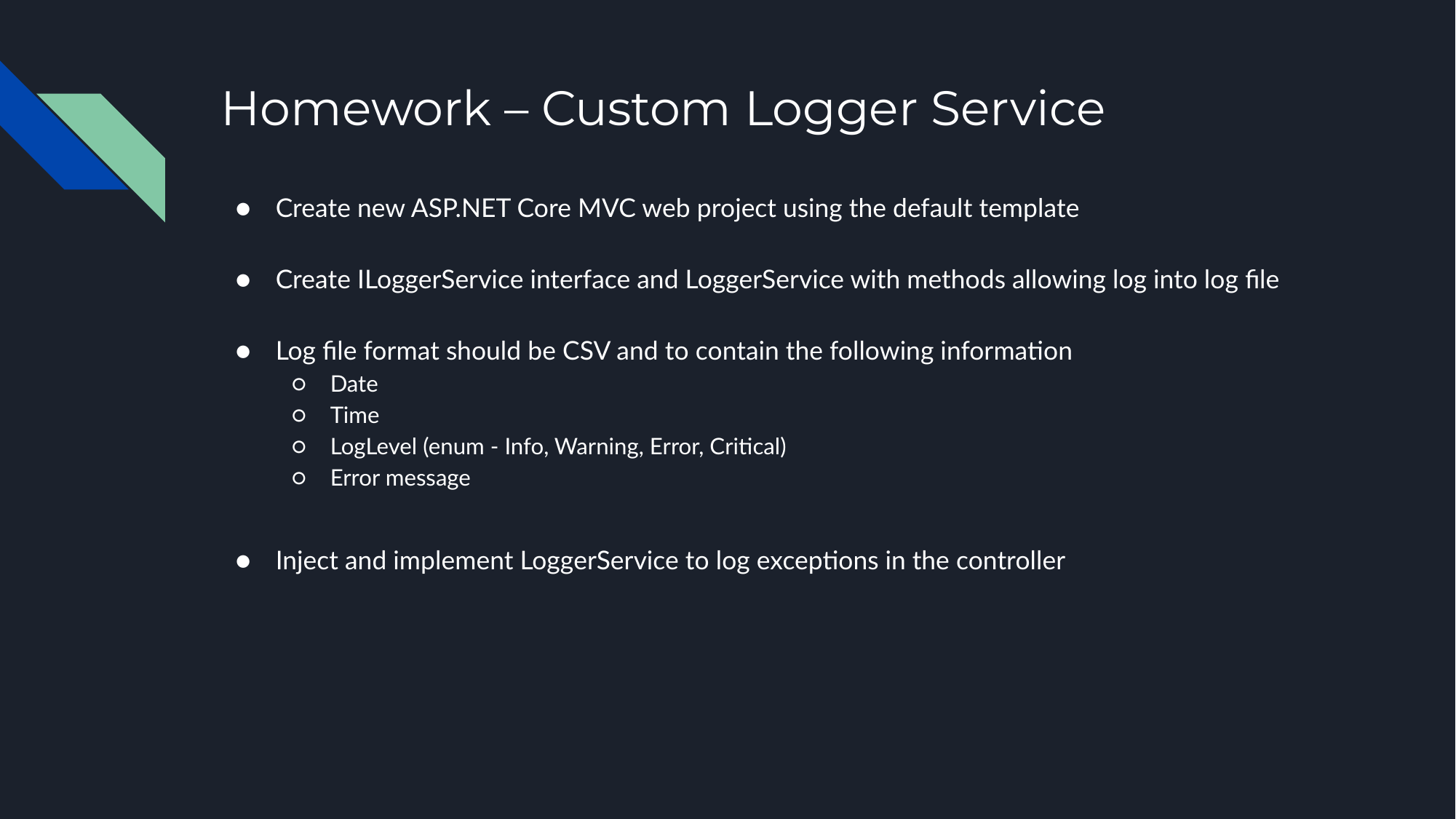

# Homework – Custom Logger Service
Create new ASP.NET Core MVC web project using the default template

Create ILoggerService interface and LoggerService with methods allowing log into log file

Log file format should be CSV and to contain the following information
Date
Time
LogLevel (enum - Info, Warning, Error, Critical)
Error message

Inject and implement LoggerService to log exceptions in the controller